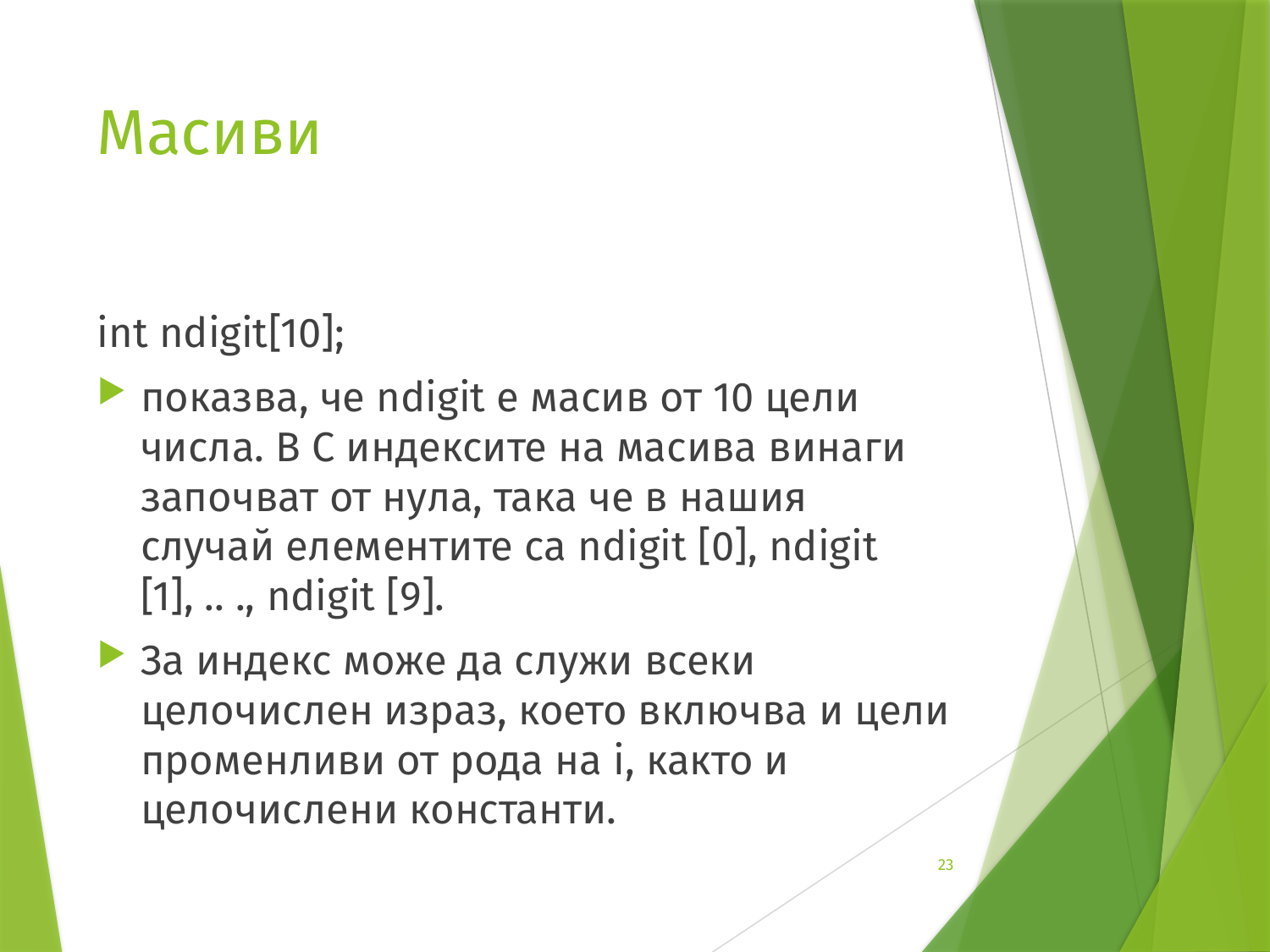

# Масиви
int ndigit[10];
показва, че ndigit е масив от 10 цели числа. В С индексите на масива винаги започват от нула, така че в нашия случай елементите са ndigit [0], ndigit [1], .. ., ndigit [9].
За индекс може да служи всеки целочислен израз, което включва и цели променливи от рода на i, както и целочислени константи.

23